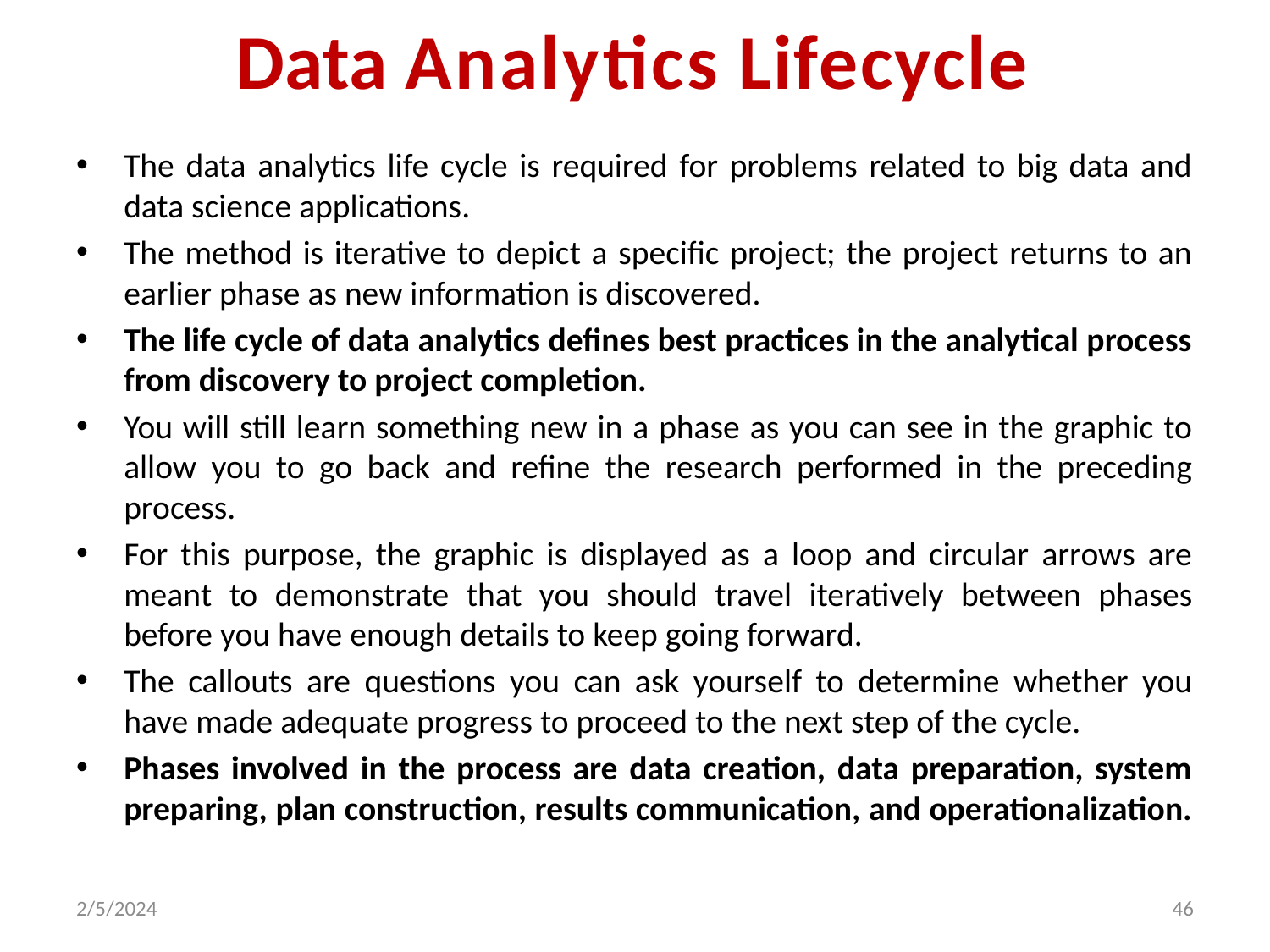

# Data Analytics Lifecycle
The data analytics life cycle is required for problems related to big data and data science applications.
The method is iterative to depict a specific project; the project returns to an earlier phase as new information is discovered.
The life cycle of data analytics defines best practices in the analytical process from discovery to project completion.
You will still learn something new in a phase as you can see in the graphic to allow you to go back and refine the research performed in the preceding process.
For this purpose, the graphic is displayed as a loop and circular arrows are meant to demonstrate that you should travel iteratively between phases before you have enough details to keep going forward.
The callouts are questions you can ask yourself to determine whether you have made adequate progress to proceed to the next step of the cycle.
Phases involved in the process are data creation, data preparation, system preparing, plan construction, results communication, and operationalization.
2/5/2024
46